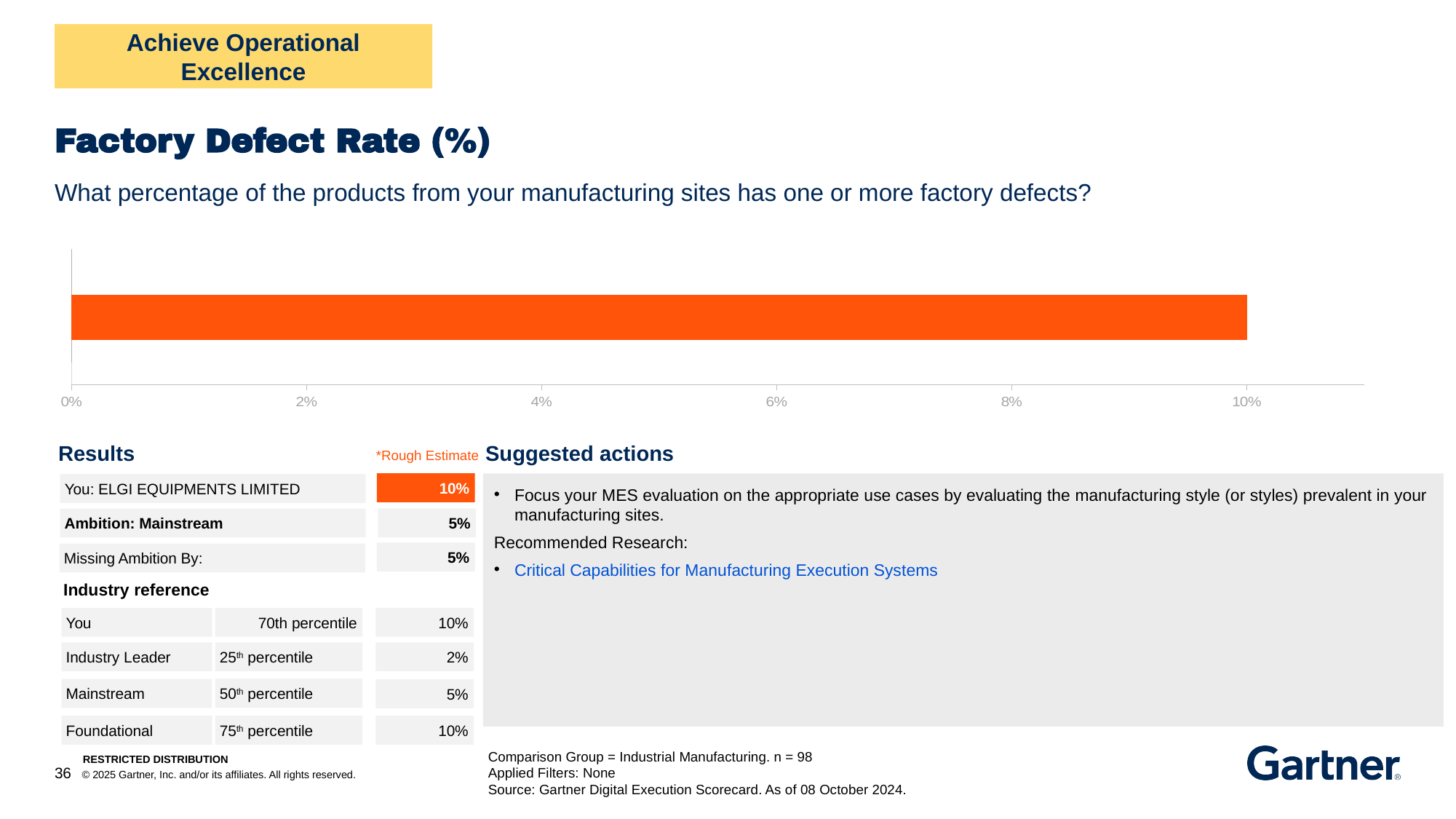

Achieve Operational Excellence
Factory Defect Rate (%)
What percentage of the products from your manufacturing sites has one or more factory defects?

### Chart

| Category | No data provided 1 | No data provided 2 | No Benchmark Available Yet | Benchmark Unavailable 2 | Client KPI GAP is better than Comparison 1 | Client KPI GAP is better than Comparison 2 | Client KPI GAP is worse than Comparison 1 | Client KPI GAP is worse than Comparison 2 | You no data provided | No Benchmark Available Yet | You better than comparison | You worse than comparison | Low Cohort Value as Target | Low Cohort Value | Median Cohort Value as Target | Median Cohort as Target | High Cohort Value as Target | High Cohort Value |
|---|---|---|---|---|---|---|---|---|---|---|---|---|---|---|---|---|---|---|
Results
Suggested actions
*Rough Estimate
10%
Focus your MES evaluation on the appropriate use cases by evaluating the manufacturing style (or styles) prevalent in your manufacturing sites.
Recommended Research:
Critical Capabilities for Manufacturing Execution Systems

You: ELGI EQUIPMENTS LIMITED
5%
Ambition: Mainstream
5%
Missing Ambition By:
Industry reference
10%
You
70th percentile
2%
Industry Leader
25th percentile
50th percentile
Mainstream
5%
Foundational
75th percentile
10%
Comparison Group = Industrial Manufacturing. n = 98
Applied Filters: None
Source: Gartner Digital Execution Scorecard. As of 08 October 2024.